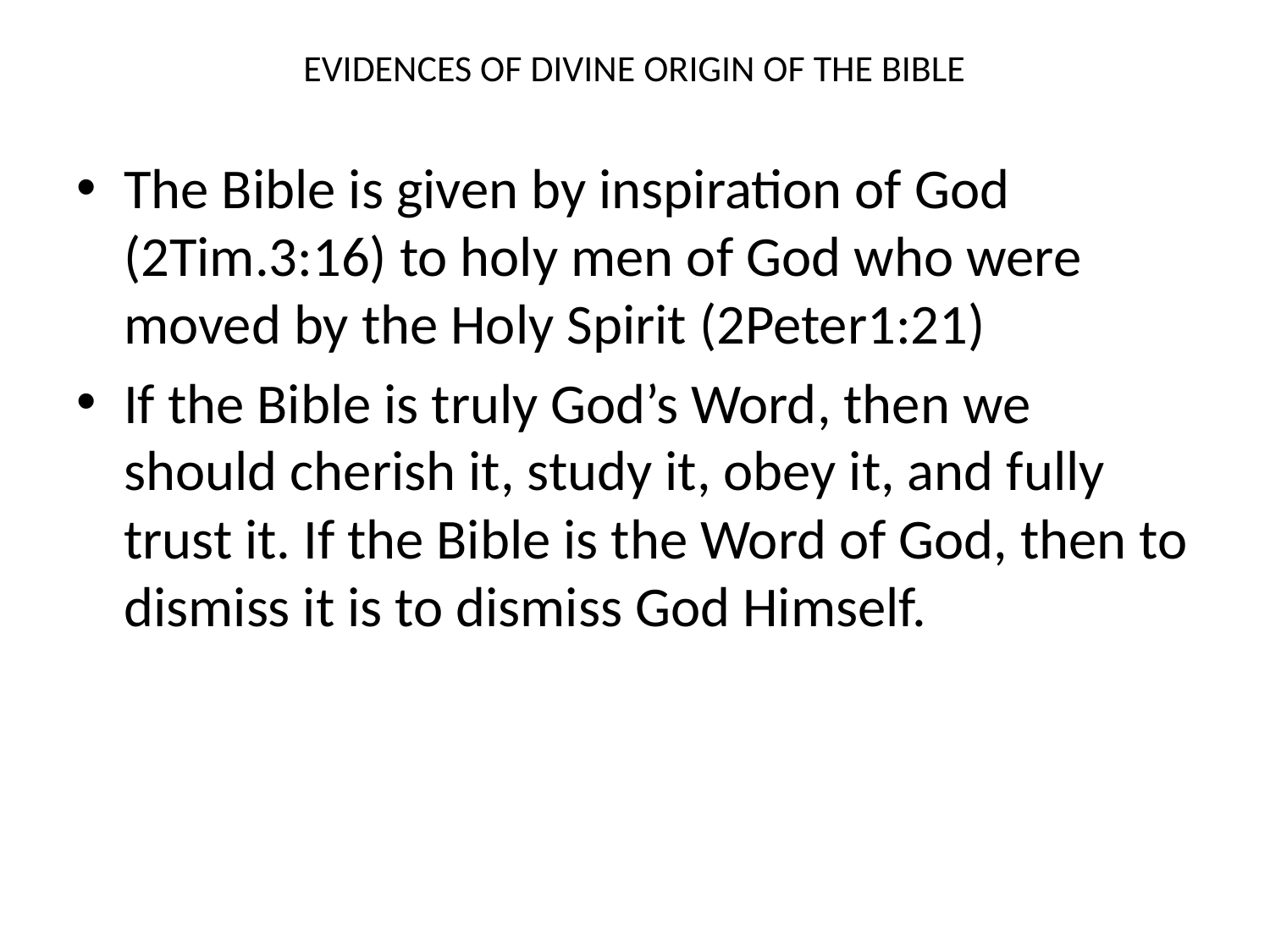

# Evidences of Divine origin of the Bible
The Bible is given by inspiration of God (2Tim.3:16) to holy men of God who were moved by the Holy Spirit (2Peter1:21)
If the Bible is truly God’s Word, then we should cherish it, study it, obey it, and fully trust it. If the Bible is the Word of God, then to dismiss it is to dismiss God Himself.